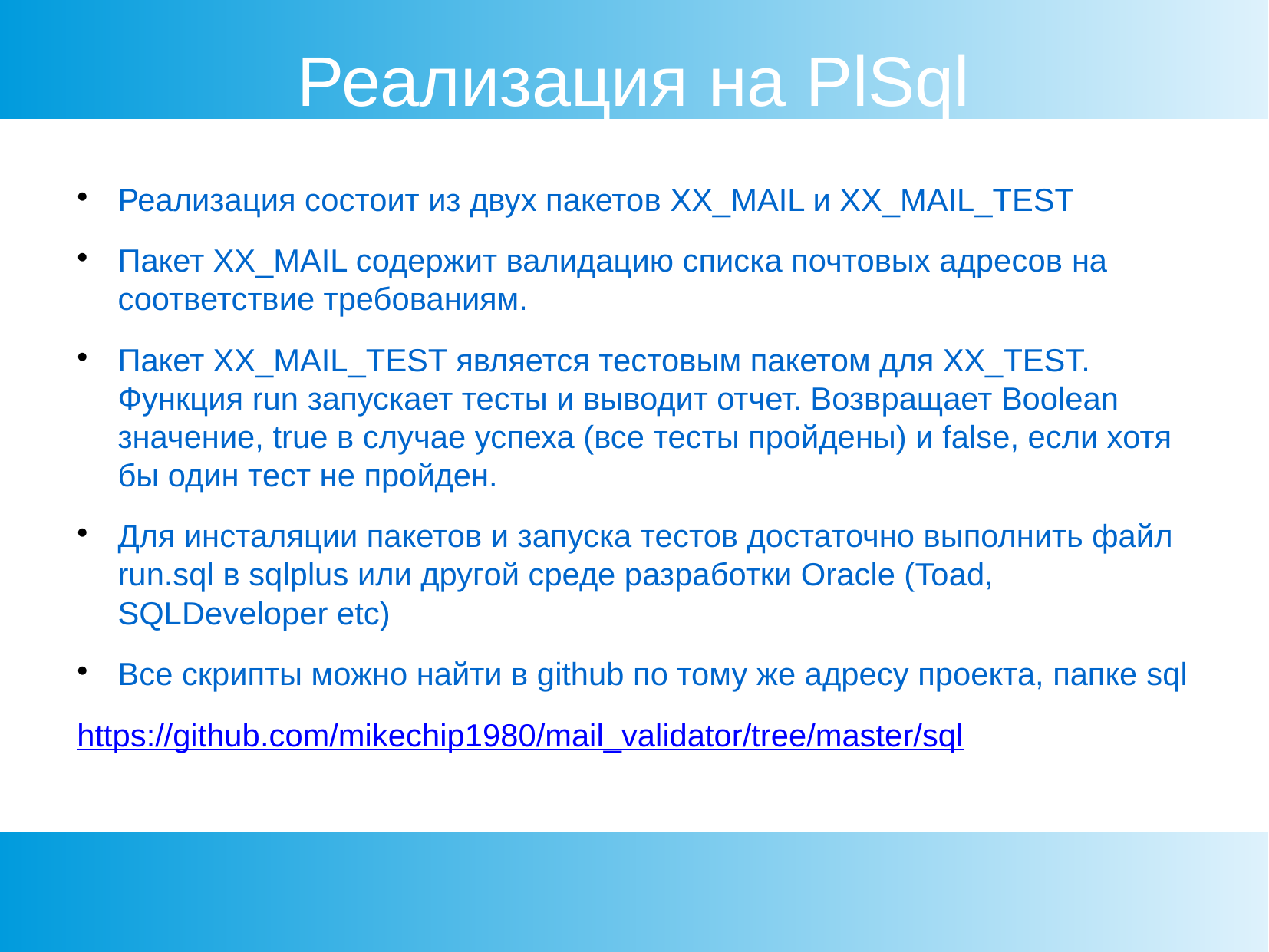

Реализация на PlSql
Реализация состоит из двух пакетов XX_MAIL и XX_MAIL_TEST
Пакет XX_MAIL содержит валидацию списка почтовых адресов на соответствие требованиям.
Пакет XX_MAIL_TEST является тестовым пакетом для XX_TEST. Функция run запускает тесты и выводит отчет. Возвращает Boolean значение, true в случае успеха (все тесты пройдены) и false, если хотя бы один тест не пройден.
Для инсталяции пакетов и запуска тестов достаточно выполнить файл run.sql в sqlplus или другой среде разработки Oracle (Toad, SQLDeveloper etc)
Все скрипты можно найти в github по тому же адресу проекта, папке sql
https://github.com/mikechip1980/mail_validator/tree/master/sql